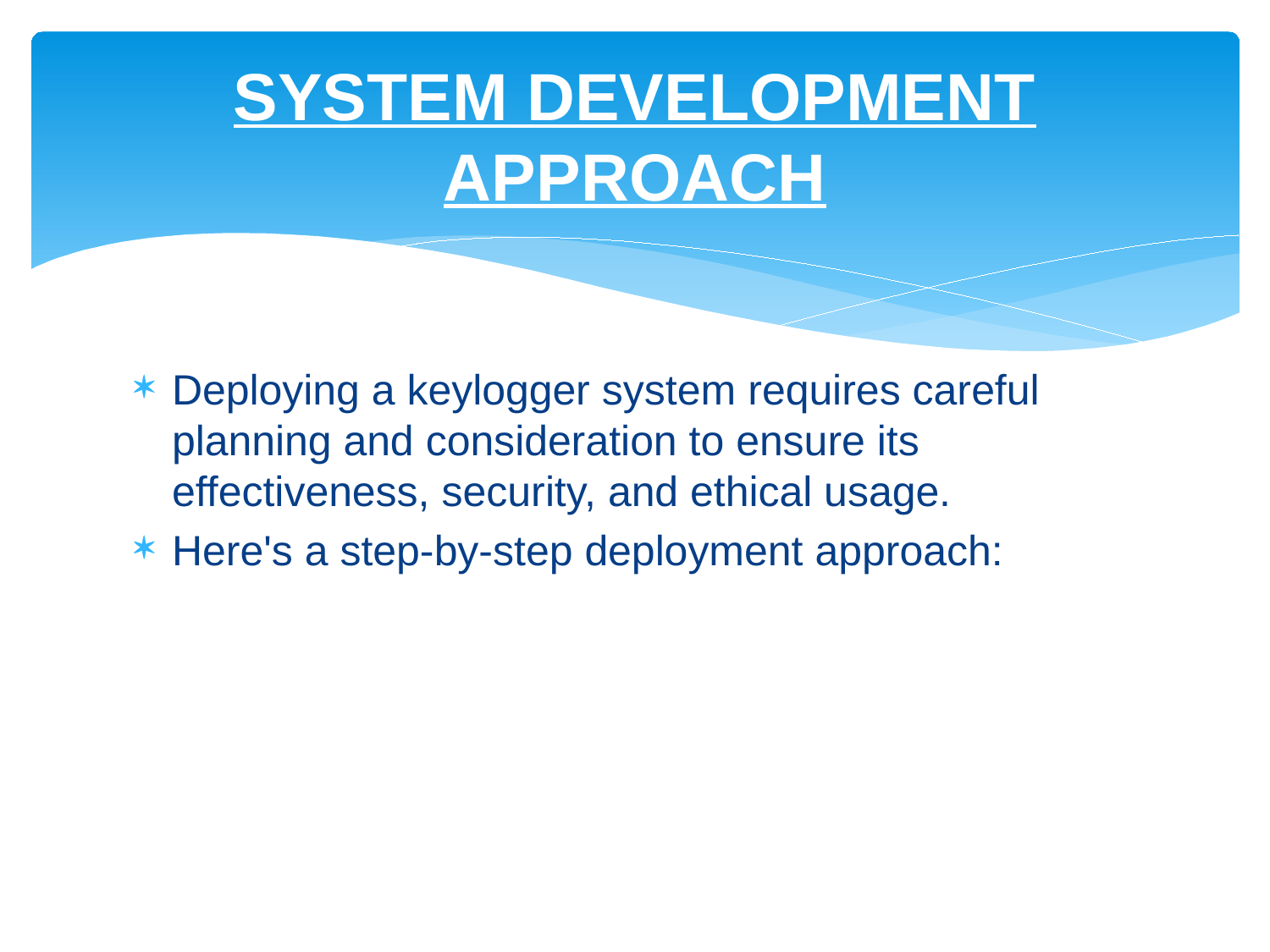

# SYSTEM DEVELOPMENT APPROACH
Deploying a keylogger system requires careful planning and consideration to ensure its effectiveness, security, and ethical usage.
Here's a step-by-step deployment approach: